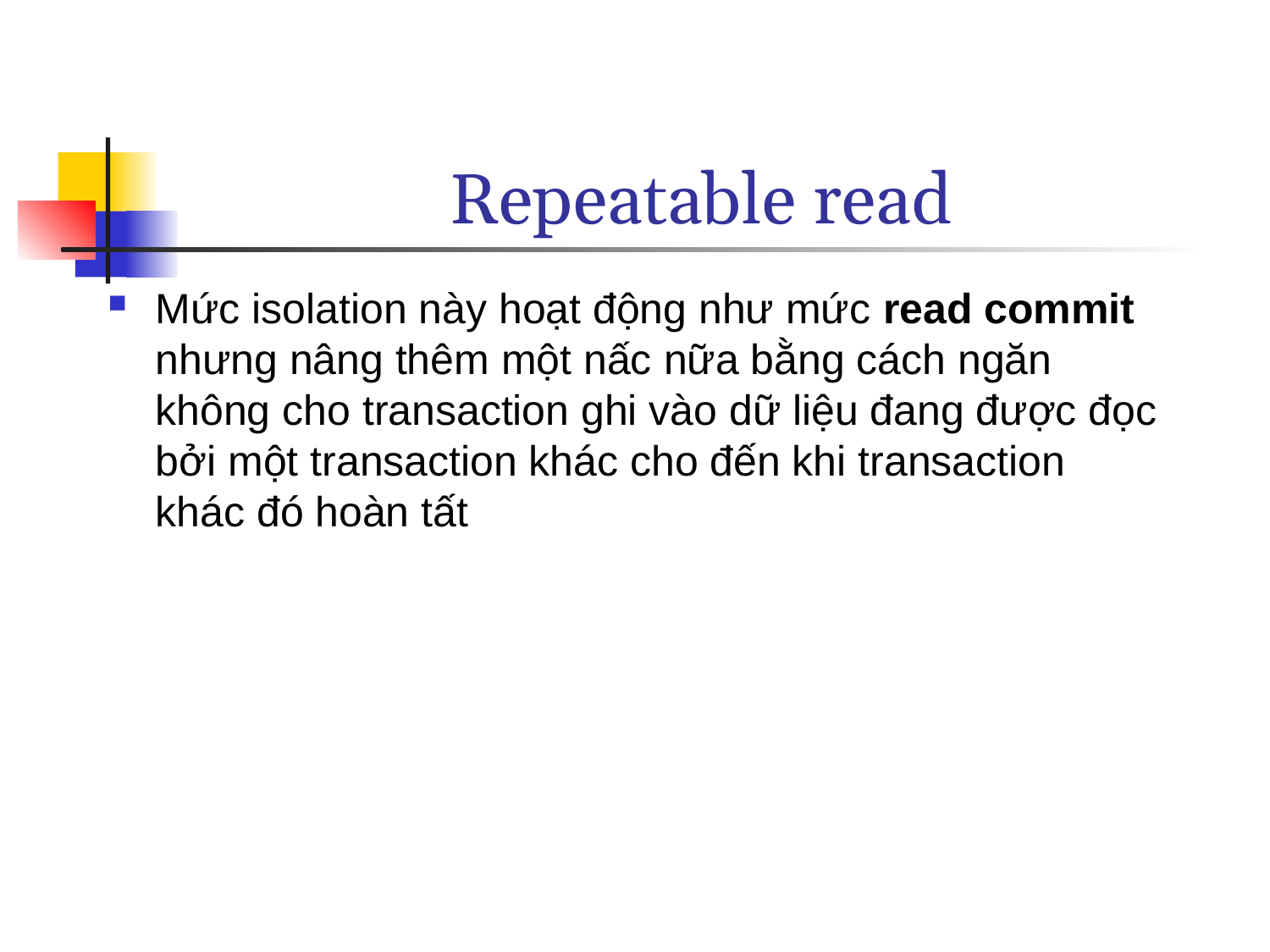

# Repeatable read
Mức isolation này hoạt động như mức read commit nhưng nâng thêm một nấc nữa bằng cách ngăn không cho transaction ghi vào dữ liệu đang được đọc bởi một transaction khác cho đến khi transaction khác đó hoàn tất